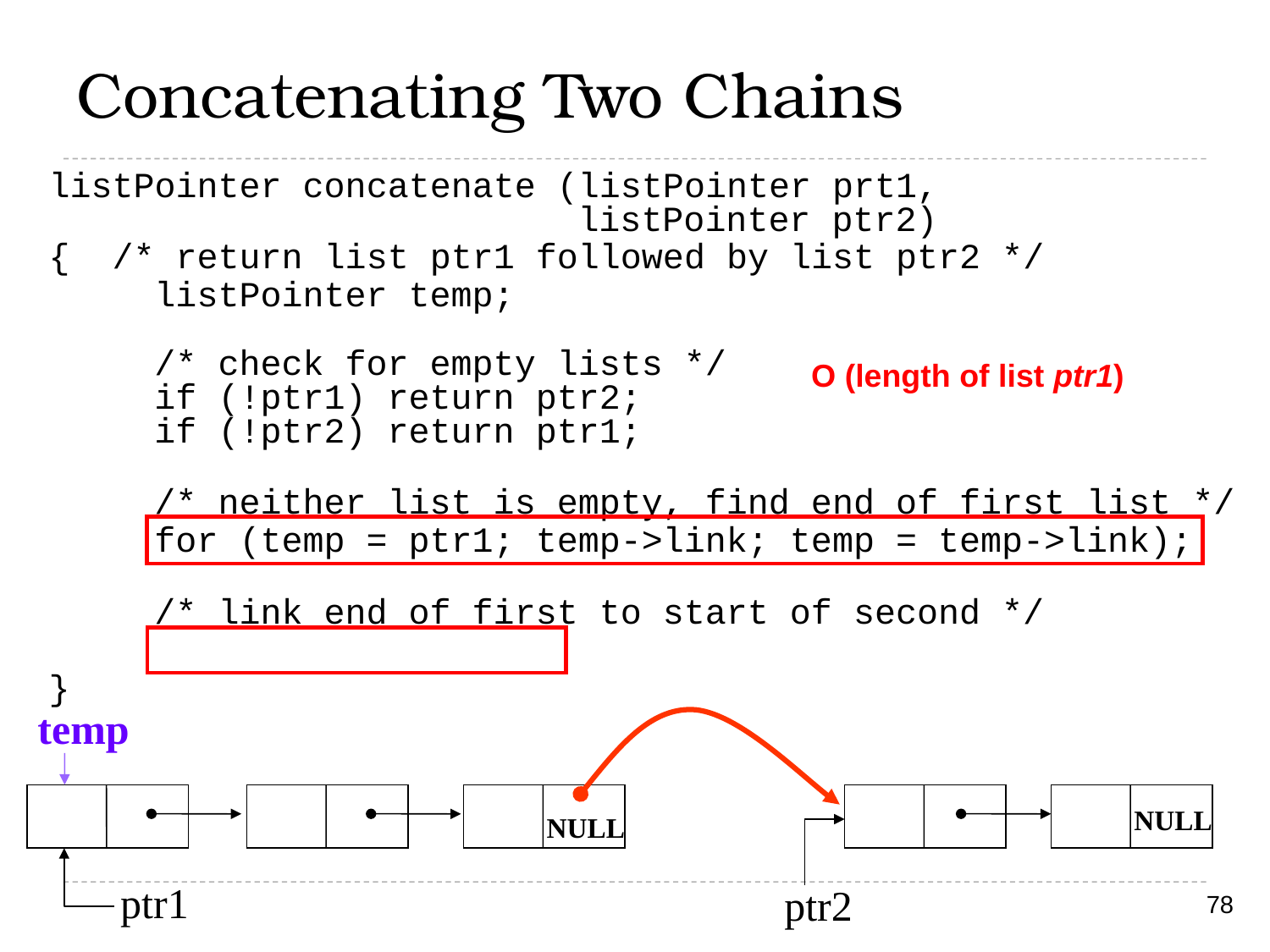

# Concatenating Two Chains
listPointer concatenate (listPointer prt1,
                         listPointer ptr2)
{  /* return list ptr1 followed by list ptr2 */
     listPointer temp;

     /* check for empty lists */
     if (!ptr1) return ptr2;
     if (!ptr2) return ptr1;

     /* neither list is empty, find end of first list */
     for (temp = ptr1; temp->link; temp = temp->link);

     /* link end of first to start of second */
     temp ->link = ptr2;
}
O (length of list ptr1)

temp

NULL
NULL

ptr1
ptr2
78